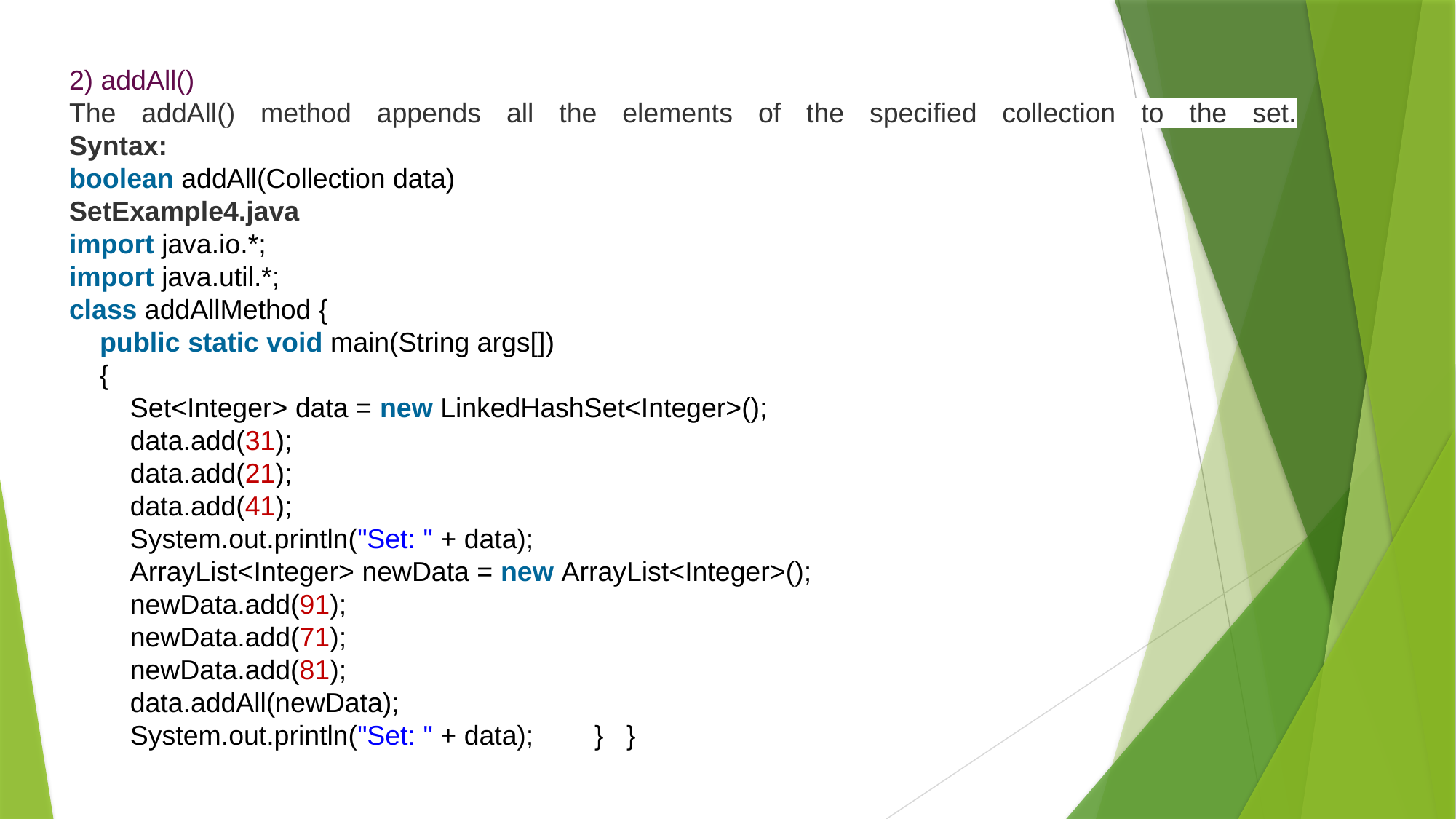

2) addAll()
The addAll() method appends all the elements of the specified collection to the set.
Syntax:
boolean addAll(Collection data)
SetExample4.java
import java.io.*;
import java.util.*;
class addAllMethod {
    public static void main(String args[])
    {
        Set<Integer> data = new LinkedHashSet<Integer>();
        data.add(31);
        data.add(21);
        data.add(41);
        System.out.println("Set: " + data);
        ArrayList<Integer> newData = new ArrayList<Integer>();
        newData.add(91);
        newData.add(71);
        newData.add(81);
        data.addAll(newData);
        System.out.println("Set: " + data);        }   }